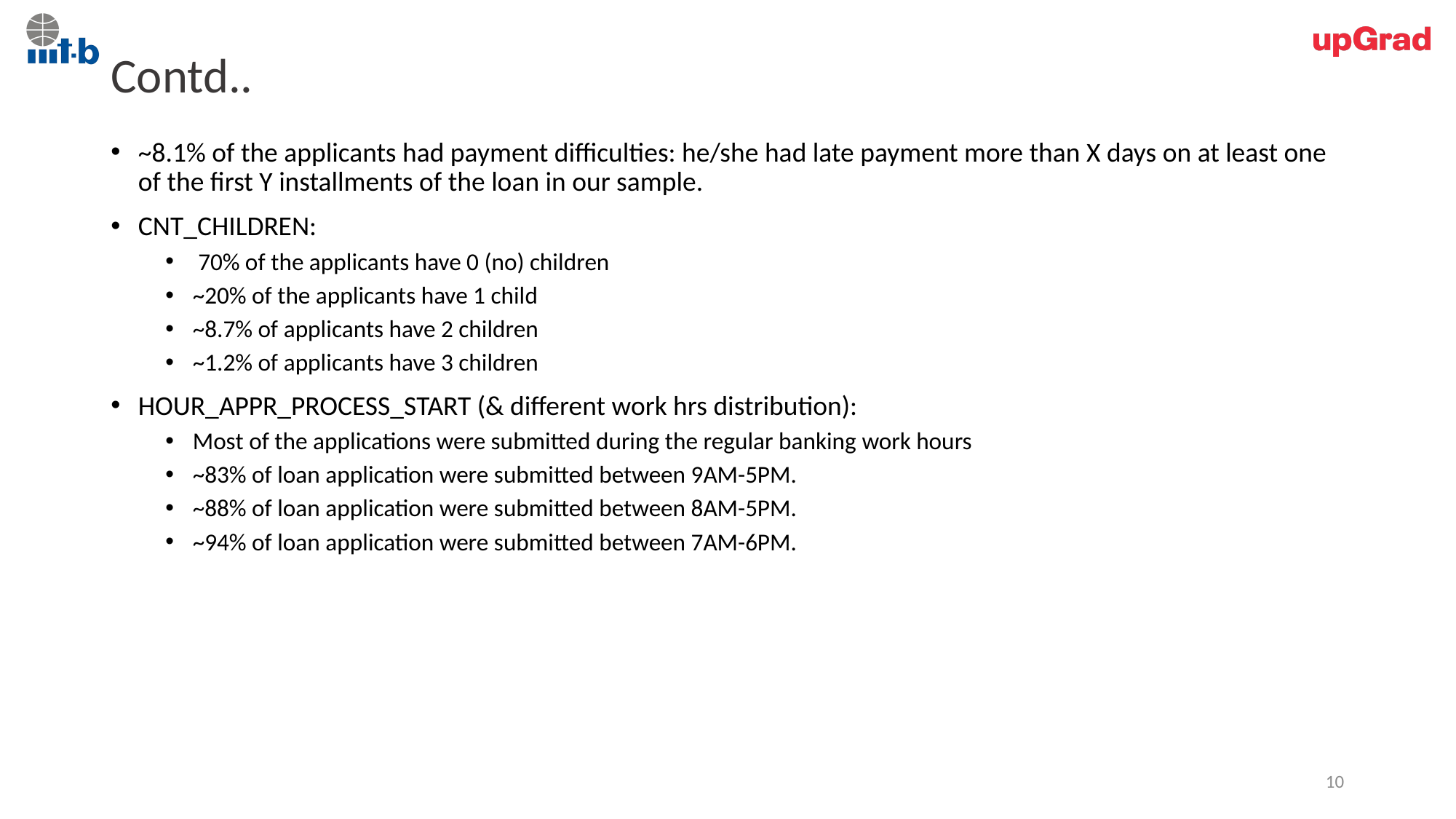

# Contd..
~8.1% of the applicants had payment difficulties: he/she had late payment more than X days on at least one of the first Y installments of the loan in our sample.
CNT_CHILDREN:
 70% of the applicants have 0 (no) children
~20% of the applicants have 1 child
~8.7% of applicants have 2 children
~1.2% of applicants have 3 children
HOUR_APPR_PROCESS_START (& different work hrs distribution):
Most of the applications were submitted during the regular banking work hours
~83% of loan application were submitted between 9AM-5PM.
~88% of loan application were submitted between 8AM-5PM.
~94% of loan application were submitted between 7AM-6PM.

10